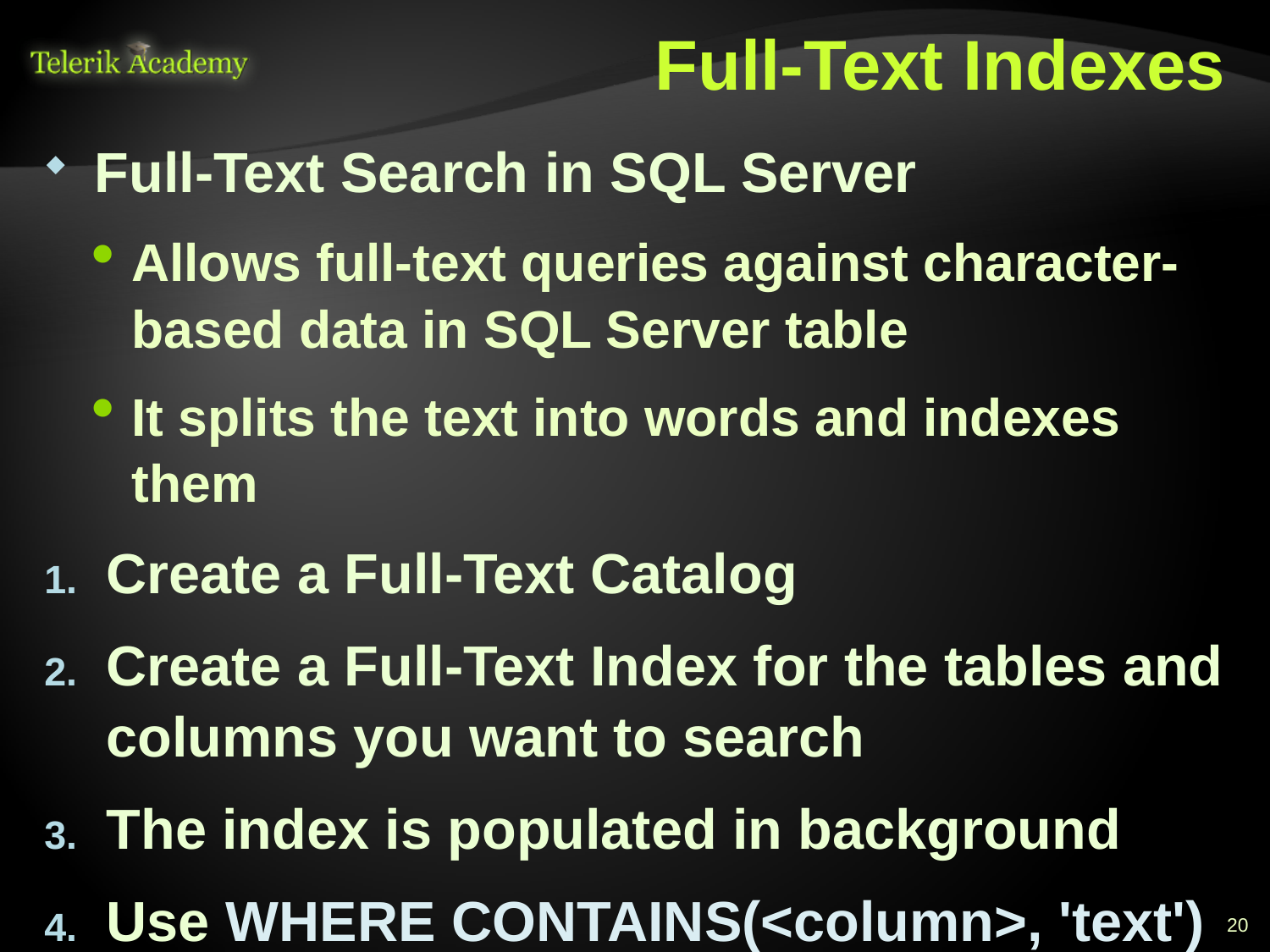

# Full-Text Indexes
Full-Text Search in SQL Server
Allows full-text queries against character-based data in SQL Server table
It splits the text into words and indexes them
Create a Full-Text Catalog
Create a Full-Text Index for the tables and columns you want to search
The index is populated in background
Use WHERE CONTAINS(<column>, 'text')